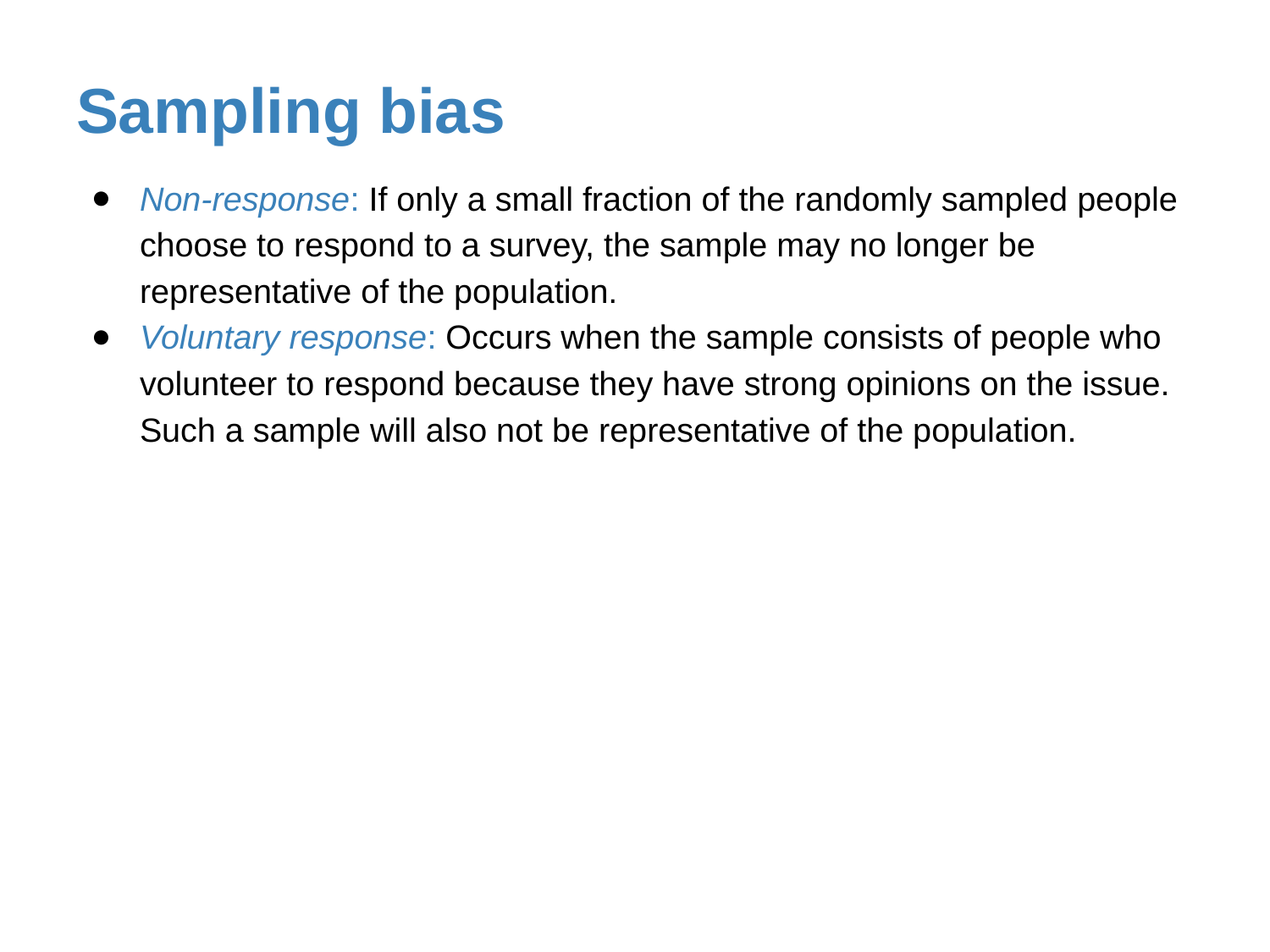

# Sampling bias
Non-response: If only a small fraction of the randomly sampled people choose to respond to a survey, the sample may no longer be representative of the population.
Voluntary response: Occurs when the sample consists of people who volunteer to respond because they have strong opinions on the issue. Such a sample will also not be representative of the population.